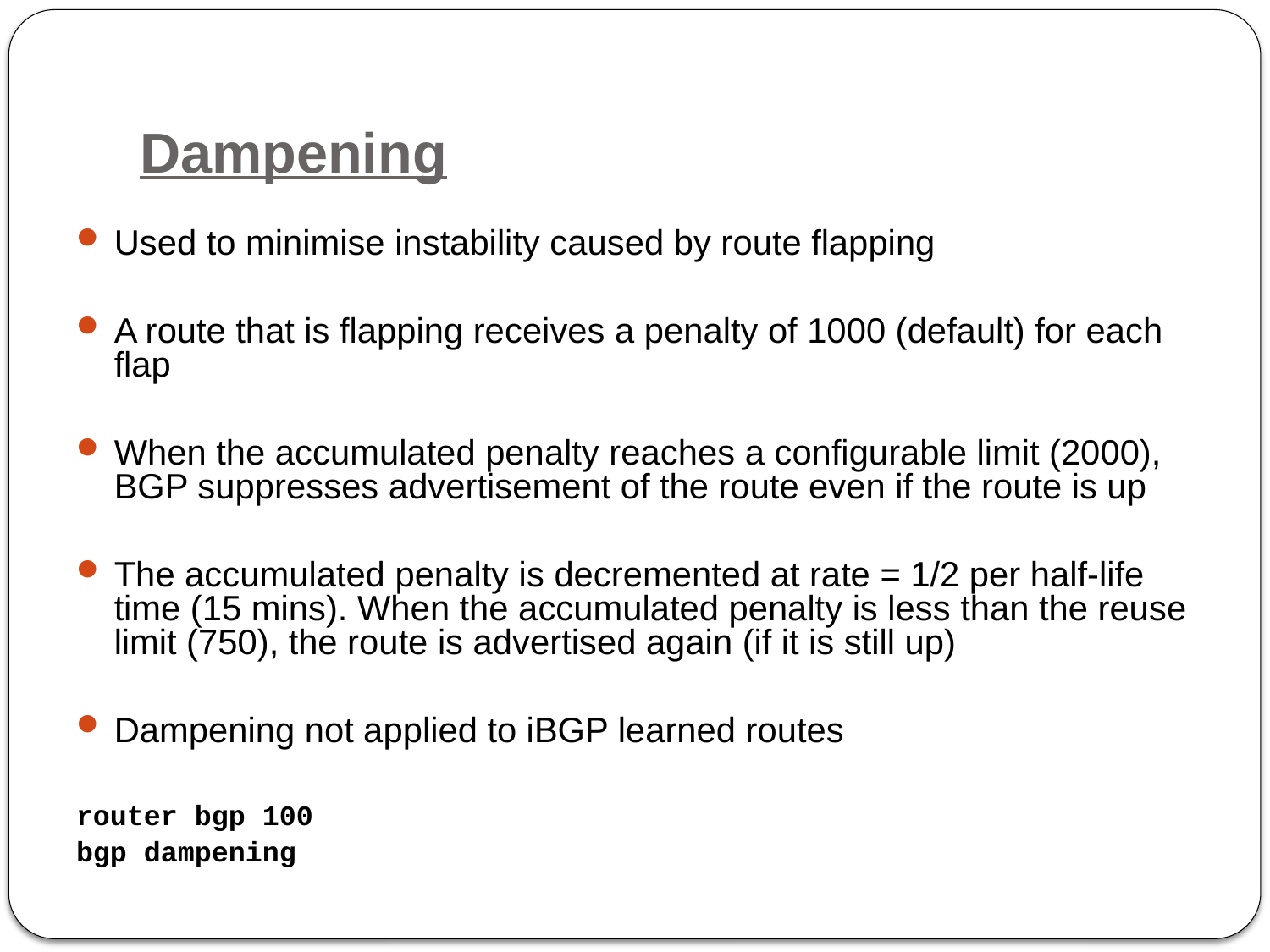

# Dampening
Used to minimise instability caused by route flapping

A route that is flapping receives a penalty of 1000 (default) for each flap

When the accumulated penalty reaches a configurable limit (2000), BGP suppresses advertisement of the route even if the route is up

The accumulated penalty is decremented at rate = 1/2 per half-life time (15 mins). When the accumulated penalty is less than the reuse limit (750), the route is advertised again (if it is still up)

Dampening not applied to iBGP learned routes

router bgp 100
bgp dampening